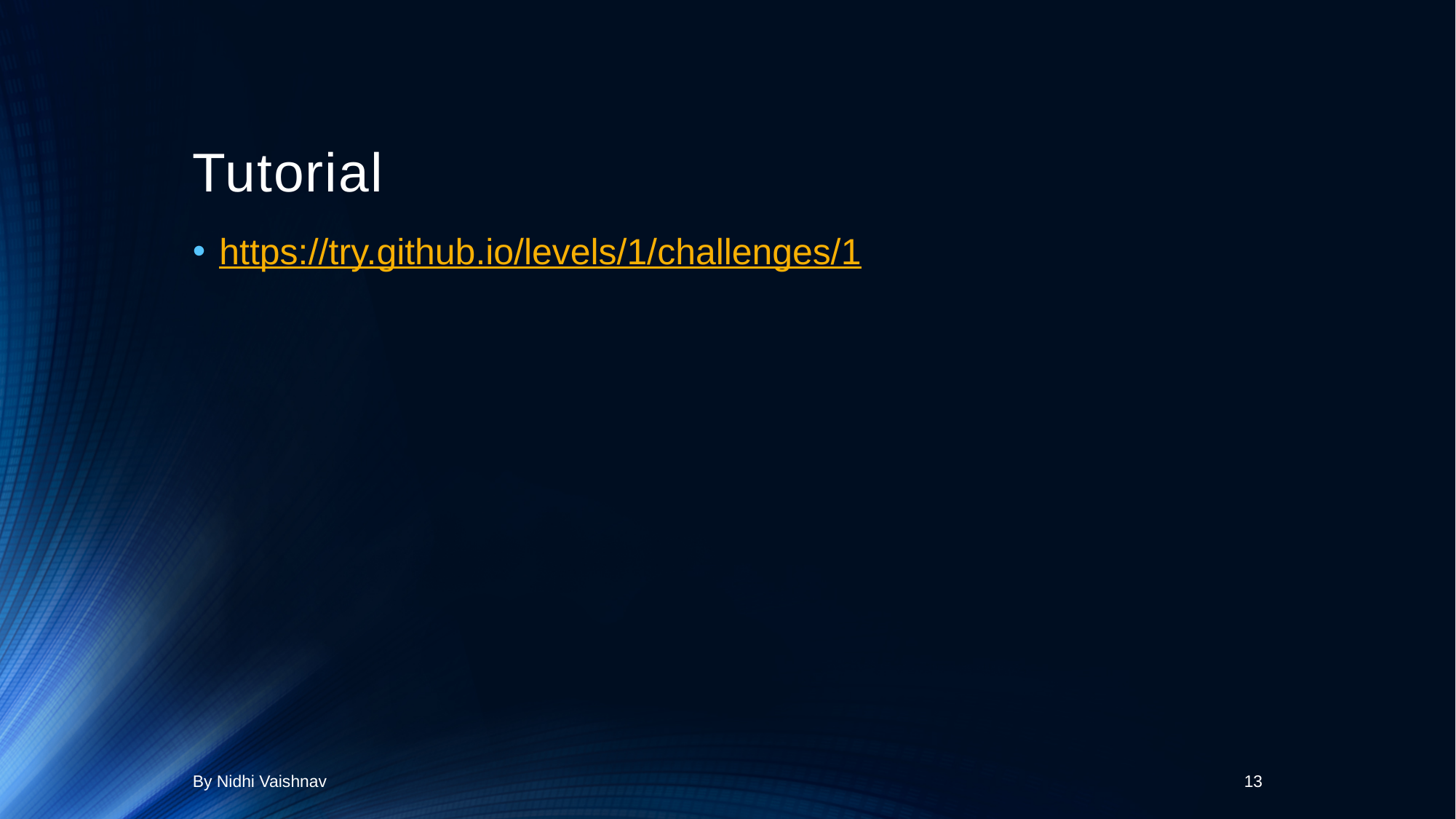

# Tutorial
https://try.github.io/levels/1/challenges/1

By Nidhi Vaishnav
13